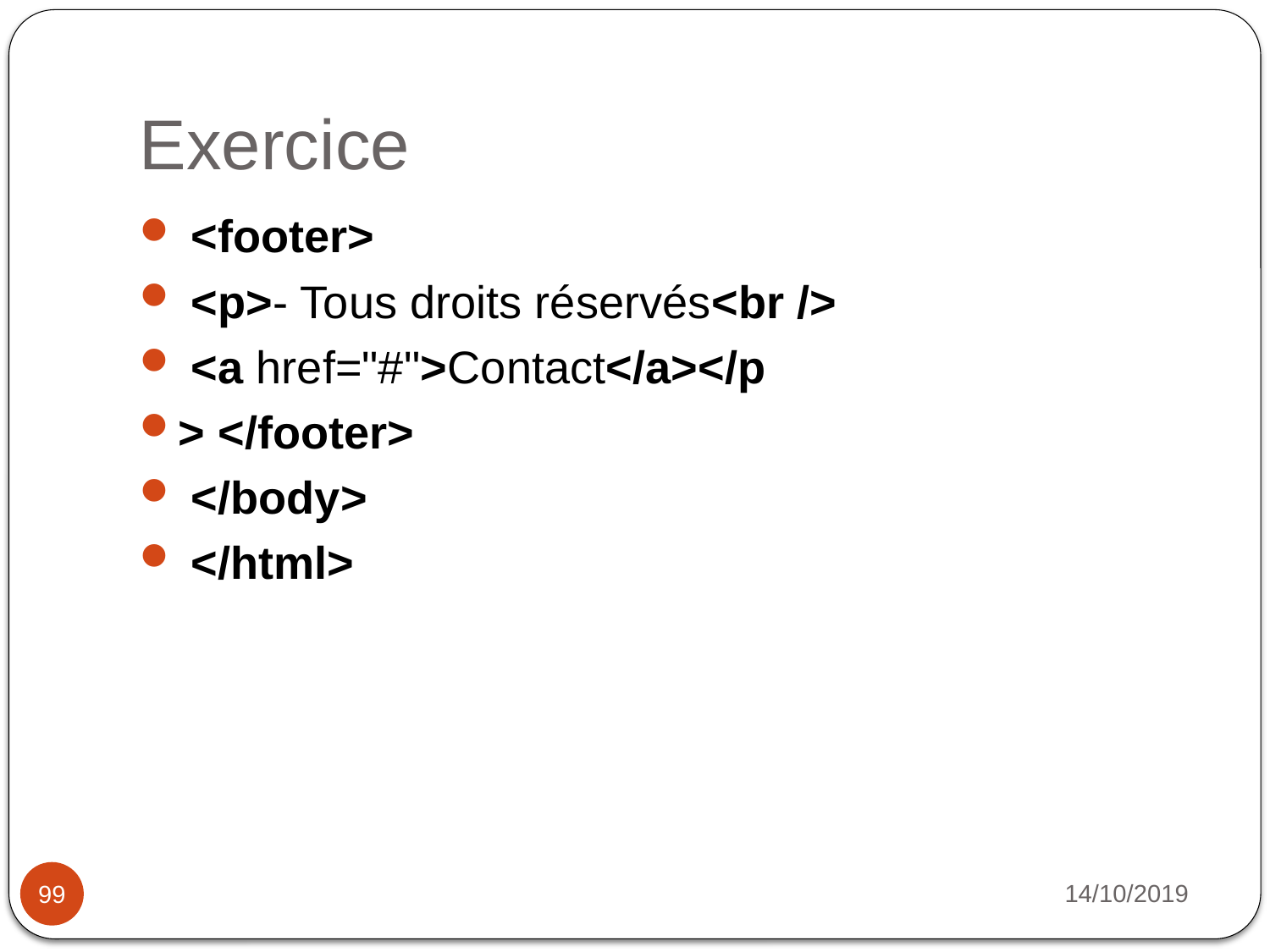

# Exercice
 <footer>
 <p>- Tous droits réservés<br />
 <a href="#">Contact</a></p
> </footer>
 </body>
 </html>

14/10/2019
99